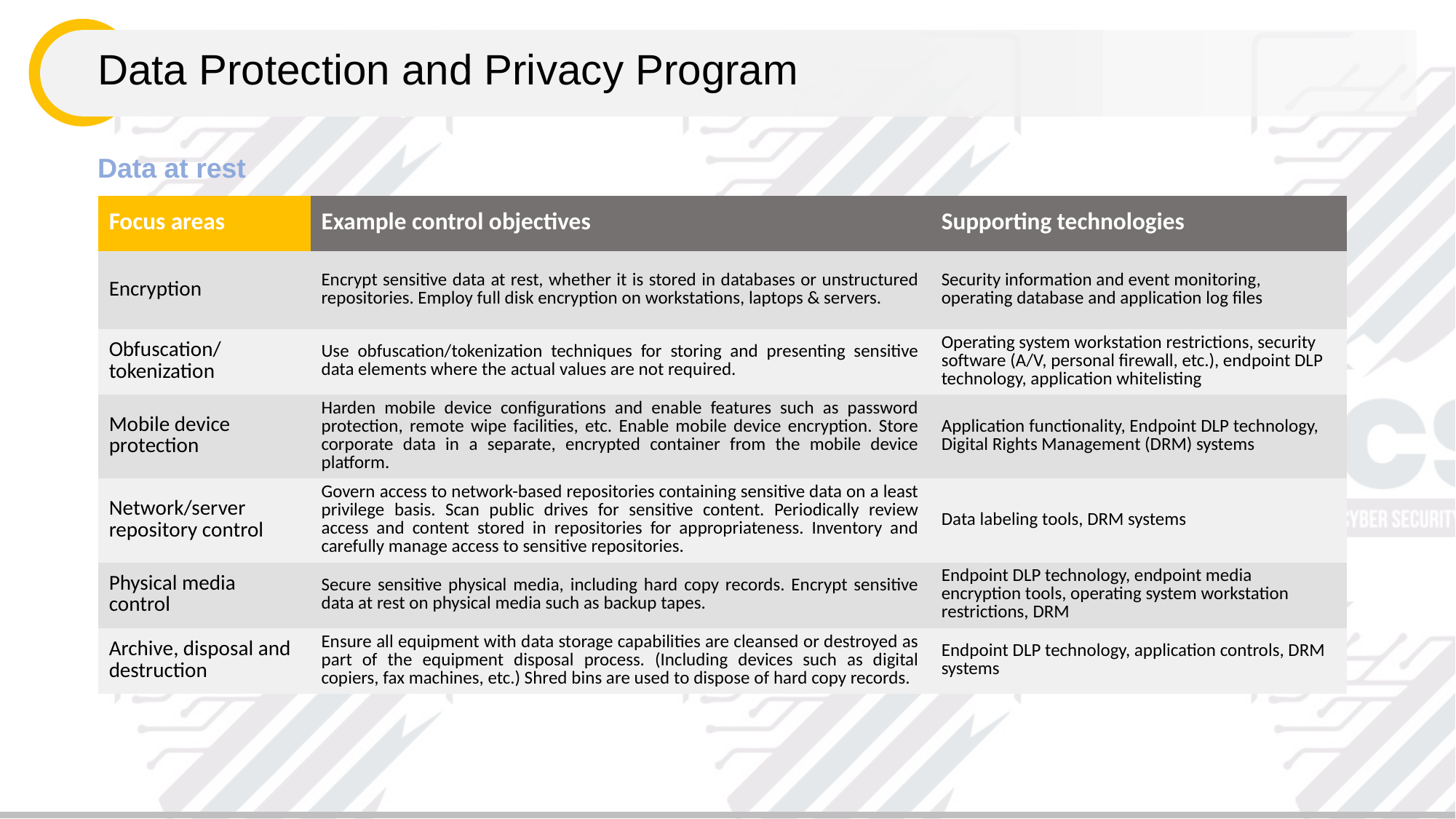

# Data Protection and Privacy Program
Data at rest
| Focus areas | Example control objectives | Supporting technologies |
| --- | --- | --- |
| Encryption | Encrypt sensitive data at rest, whether it is stored in databases or unstructured repositories. Employ full disk encryption on workstations, laptops & servers. | Security information and event monitoring, operating database and application log files |
| Obfuscation/ tokenization | Use obfuscation/tokenization techniques for storing and presenting sensitive data elements where the actual values are not required. | Operating system workstation restrictions, security software (A/V, personal firewall, etc.), endpoint DLP technology, application whitelisting |
| Mobile device protection | Harden mobile device configurations and enable features such as password protection, remote wipe facilities, etc. Enable mobile device encryption. Store corporate data in a separate, encrypted container from the mobile device platform. | Application functionality, Endpoint DLP technology, Digital Rights Management (DRM) systems |
| Network/server repository control | Govern access to network-based repositories containing sensitive data on a least privilege basis. Scan public drives for sensitive content. Periodically review access and content stored in repositories for appropriateness. Inventory and carefully manage access to sensitive repositories. | Data labeling tools, DRM systems |
| Physical media control | Secure sensitive physical media, including hard copy records. Encrypt sensitive data at rest on physical media such as backup tapes. | Endpoint DLP technology, endpoint media encryption tools, operating system workstation restrictions, DRM |
| Archive, disposal and destruction | Ensure all equipment with data storage capabilities are cleansed or destroyed as part of the equipment disposal process. (Including devices such as digital copiers, fax machines, etc.) Shred bins are used to dispose of hard copy records. | Endpoint DLP technology, application controls, DRM systems |